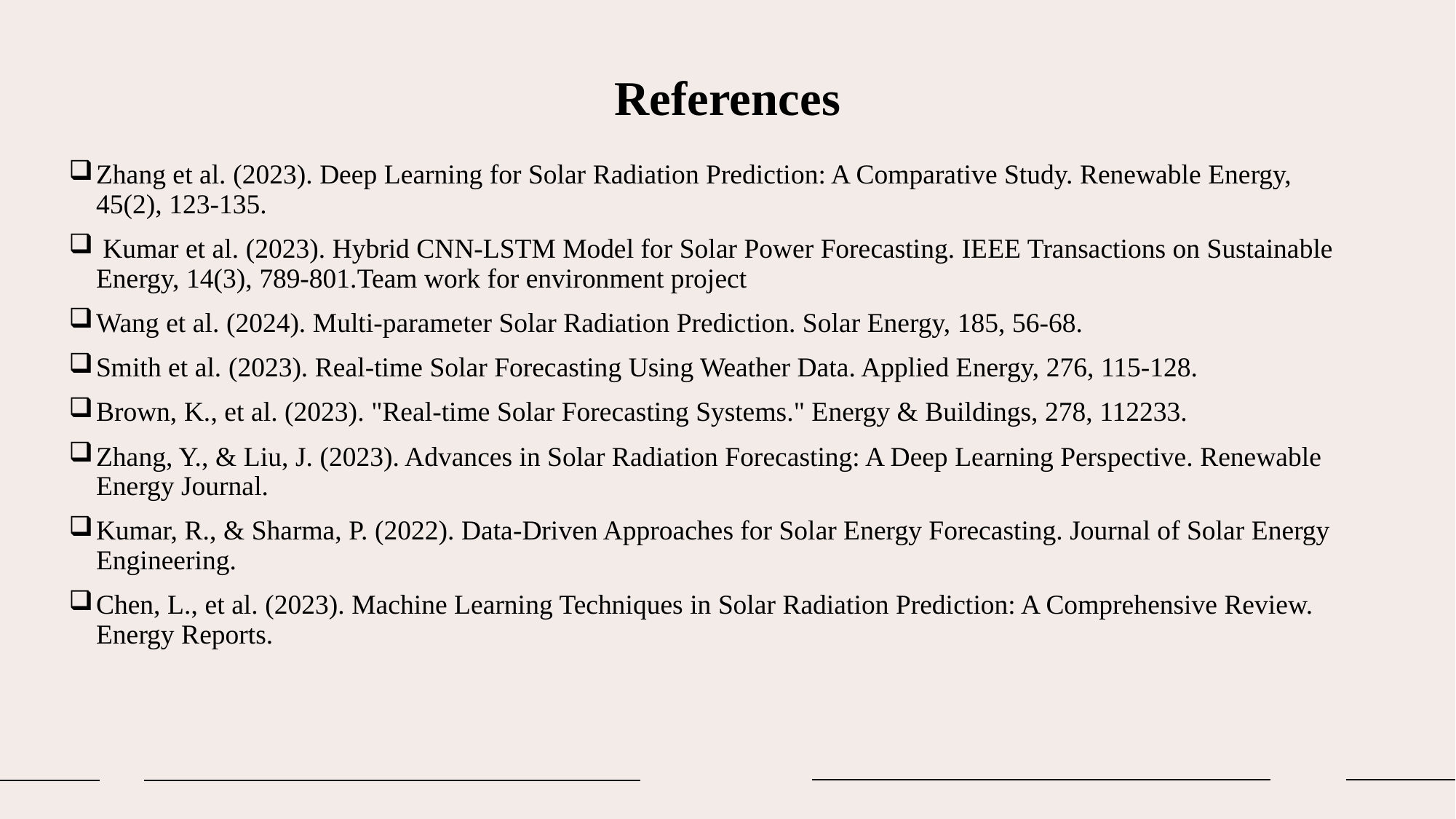

# References
Zhang et al. (2023). Deep Learning for Solar Radiation Prediction: A Comparative Study. Renewable Energy, 45(2), 123-135.
 Kumar et al. (2023). Hybrid CNN-LSTM Model for Solar Power Forecasting. IEEE Transactions on Sustainable Energy, 14(3), 789-801.Team work for environment project
Wang et al. (2024). Multi-parameter Solar Radiation Prediction. Solar Energy, 185, 56-68.
Smith et al. (2023). Real-time Solar Forecasting Using Weather Data. Applied Energy, 276, 115-128.
Brown, K., et al. (2023). "Real-time Solar Forecasting Systems." Energy & Buildings, 278, 112233.
Zhang, Y., & Liu, J. (2023). Advances in Solar Radiation Forecasting: A Deep Learning Perspective. Renewable Energy Journal.
Kumar, R., & Sharma, P. (2022). Data-Driven Approaches for Solar Energy Forecasting. Journal of Solar Energy Engineering.
Chen, L., et al. (2023). Machine Learning Techniques in Solar Radiation Prediction: A Comprehensive Review. Energy Reports.